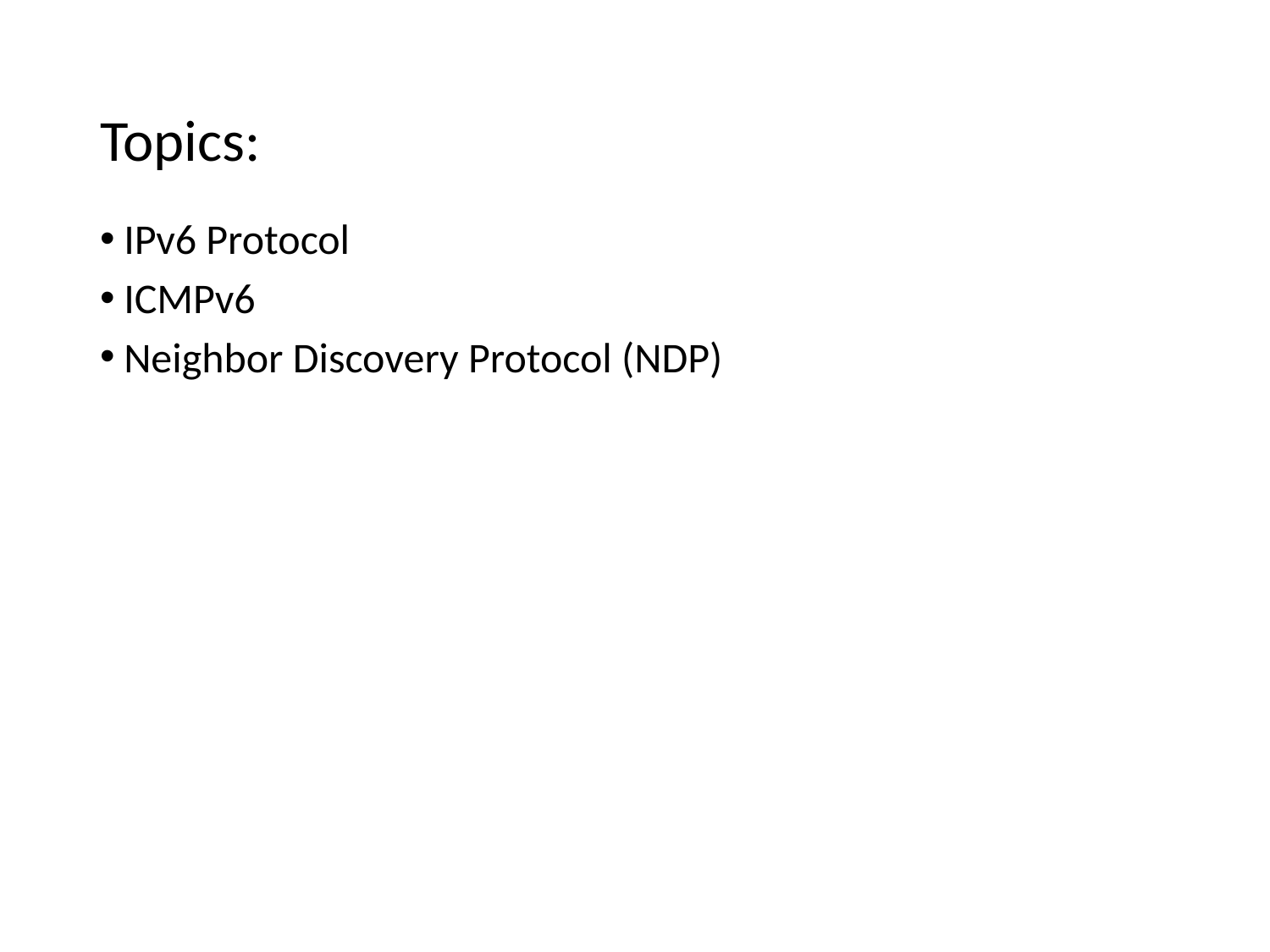

# Topics:
IPv6 Protocol
ICMPv6
Neighbor Discovery Protocol (NDP)